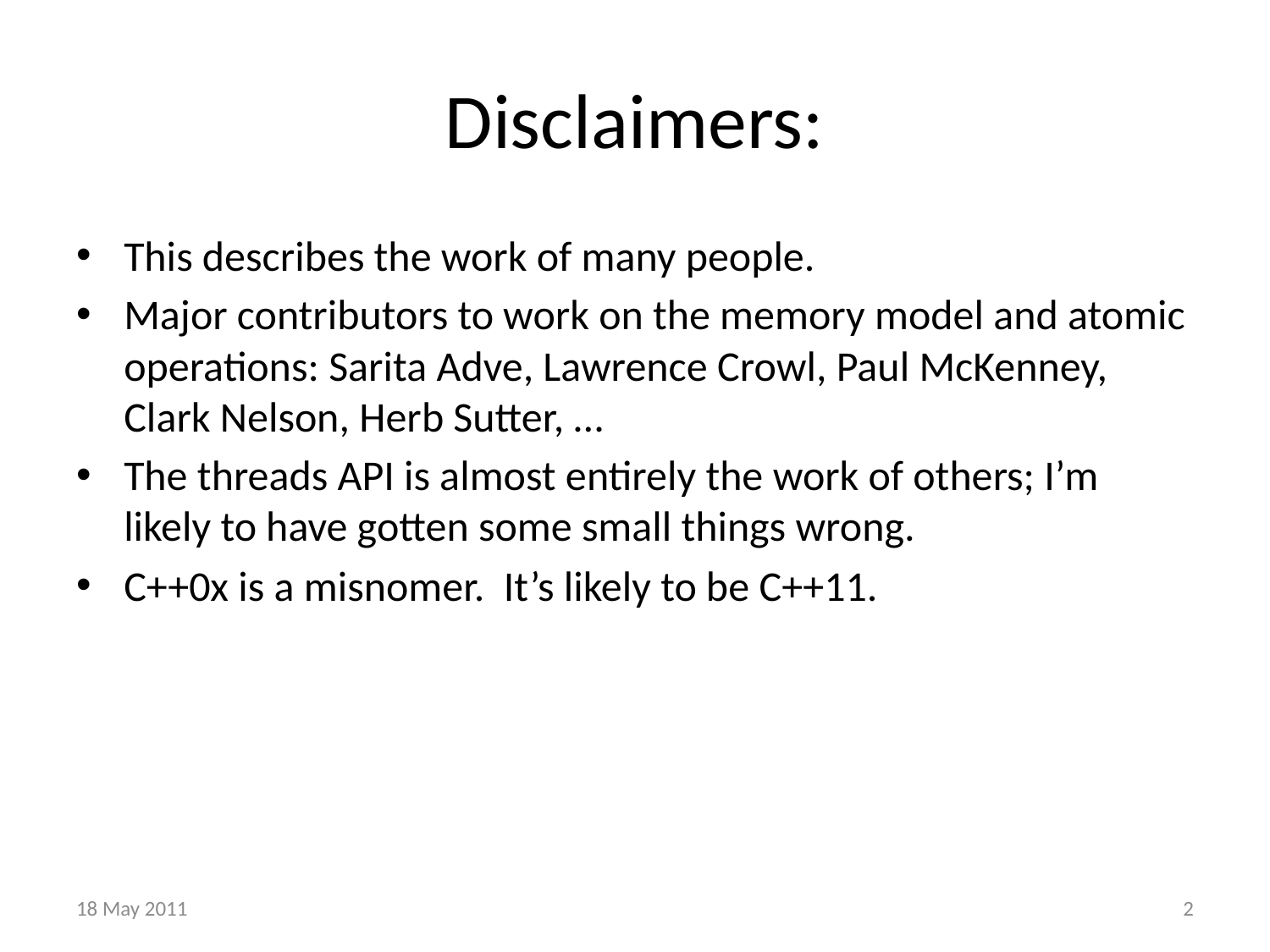

# Disclaimers:
This describes the work of many people.
Major contributors to work on the memory model and atomic operations: Sarita Adve, Lawrence Crowl, Paul McKenney,  Clark Nelson, Herb Sutter, …
The threads API is almost entirely the work of others; I’m likely to have gotten some small things wrong.
C++0x is a misnomer.  It’s likely to be C++11.
2
18 May 2011